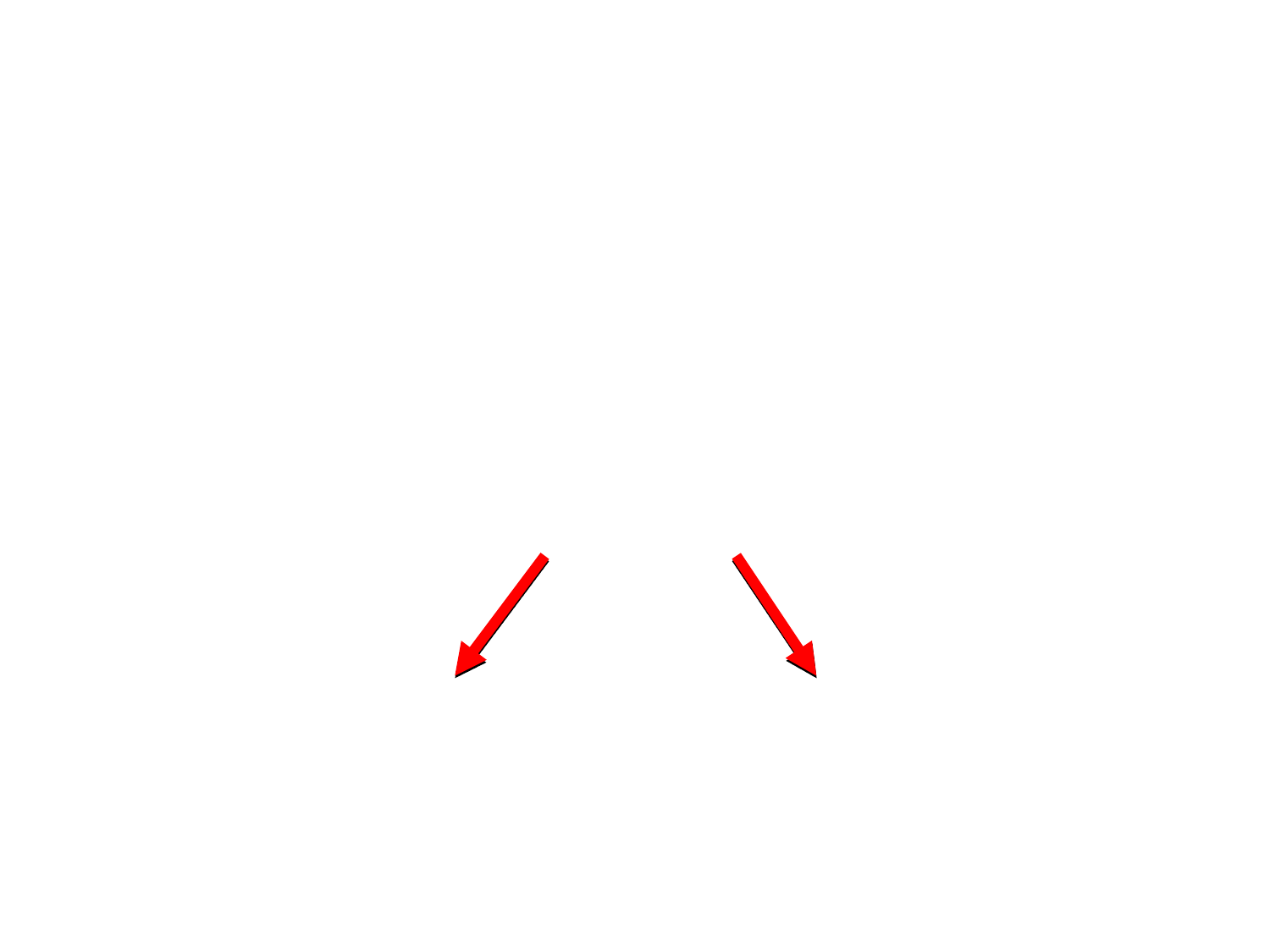

What is Health Overflow
Health Overflow

Forum
Health Manager